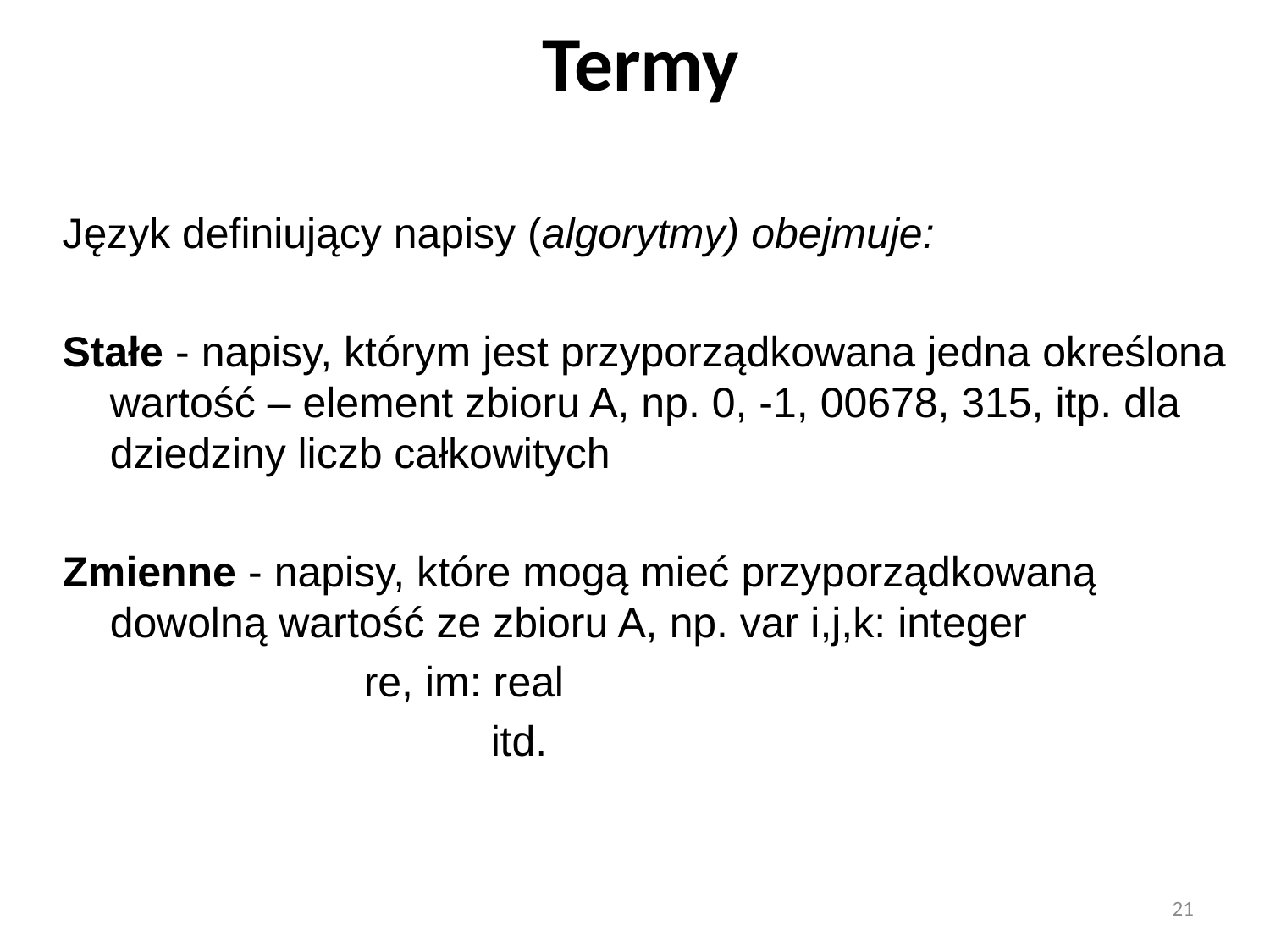

# Termy

Język definiujący napisy (algorytmy) obejmuje:

Stałe - napisy, którym jest przyporządkowana jedna określona wartość – element zbioru A, np. 0, -1, 00678, 315, itp. dla dziedziny liczb całkowitych

Zmienne - napisy, które mogą mieć przyporządkowaną dowolną wartość ze zbioru A, np. var i,j,k: integer
			re, im: real
				itd.
21